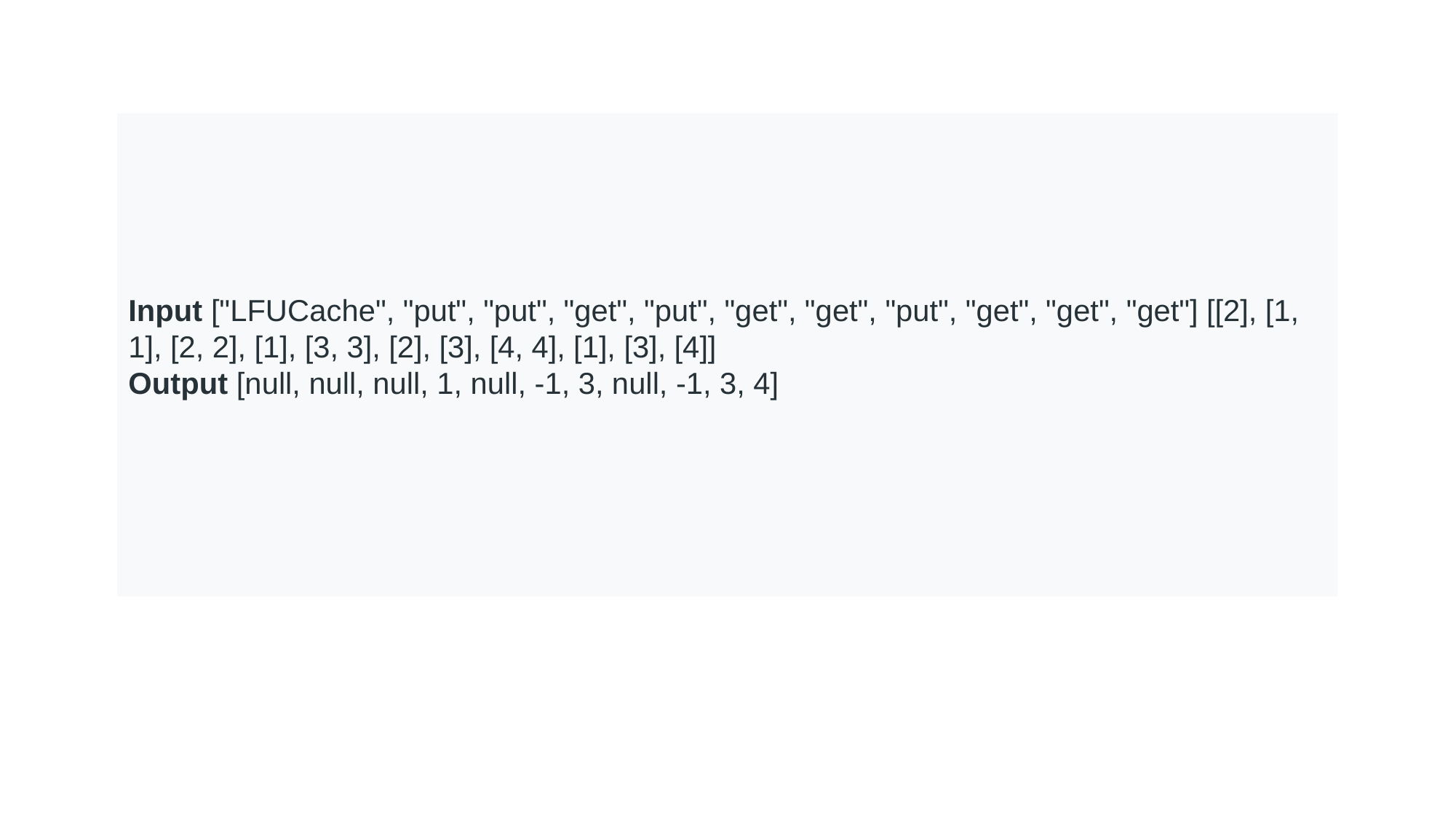

#
Input ["LFUCache", "put", "put", "get", "put", "get", "get", "put", "get", "get", "get"] [[2], [1, 1], [2, 2], [1], [3, 3], [2], [3], [4, 4], [1], [3], [4]]
Output [null, null, null, 1, null, -1, 3, null, -1, 3, 4]